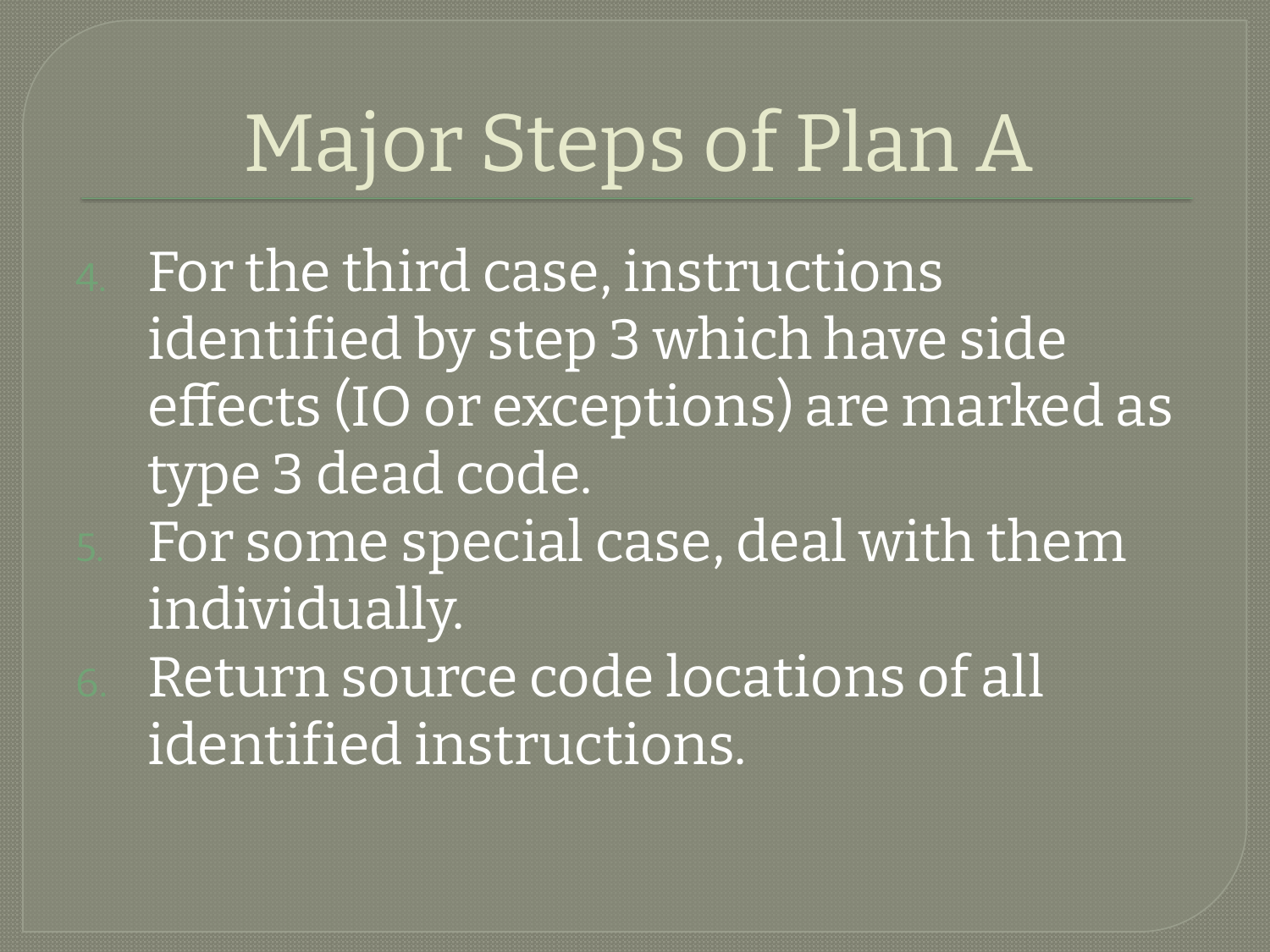

# Major Steps of Plan A
For the third case, instructions identified by step 3 which have side effects (IO or exceptions) are marked as type 3 dead code.
For some special case, deal with them individually.
Return source code locations of all identified instructions.